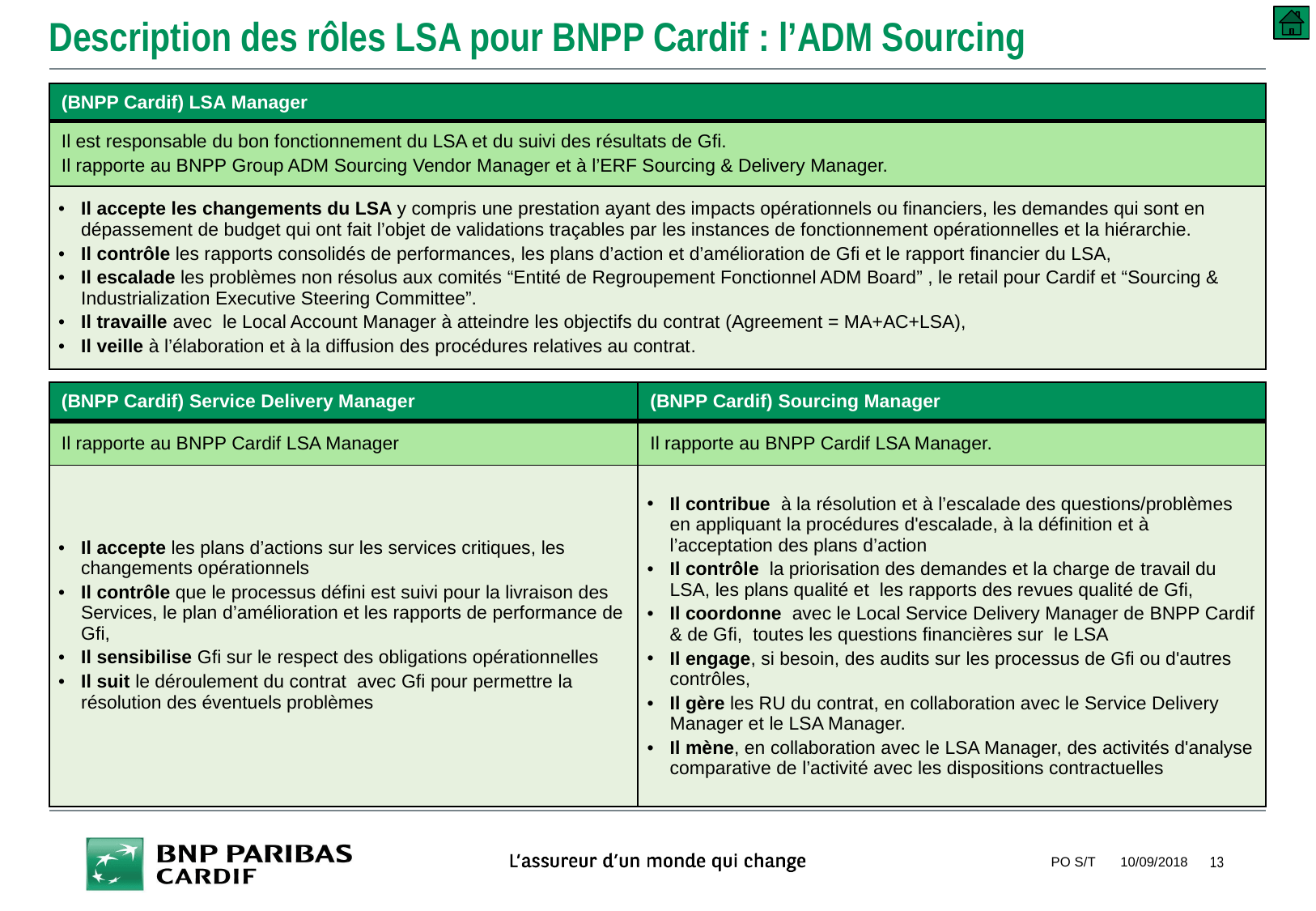

# Description des rôles LSA pour BNPP Cardif : l’ADM Sourcing
| (BNPP Cardif) LSA Manager |
| --- |
| Il est responsable du bon fonctionnement du LSA et du suivi des résultats de Gfi. Il rapporte au BNPP Group ADM Sourcing Vendor Manager et à l’ERF Sourcing & Delivery Manager. |
| Il accepte les changements du LSA y compris une prestation ayant des impacts opérationnels ou financiers, les demandes qui sont en dépassement de budget qui ont fait l’objet de validations traçables par les instances de fonctionnement opérationnelles et la hiérarchie. Il contrôle les rapports consolidés de performances, les plans d’action et d’amélioration de Gfi et le rapport financier du LSA, Il escalade les problèmes non résolus aux comités “Entité de Regroupement Fonctionnel ADM Board” , le retail pour Cardif et “Sourcing & Industrialization Executive Steering Committee”. Il travaille avec le Local Account Manager à atteindre les objectifs du contrat (Agreement = MA+AC+LSA), Il veille à l’élaboration et à la diffusion des procédures relatives au contrat. |
| (BNPP Cardif) Service Delivery Manager | (BNPP Cardif) Sourcing Manager |
| --- | --- |
| Il rapporte au BNPP Cardif LSA Manager | Il rapporte au BNPP Cardif LSA Manager. |
| Il accepte les plans d’actions sur les services critiques, les changements opérationnels Il contrôle que le processus défini est suivi pour la livraison des Services, le plan d’amélioration et les rapports de performance de Gfi, Il sensibilise Gfi sur le respect des obligations opérationnelles Il suit le déroulement du contrat avec Gfi pour permettre la résolution des éventuels problèmes | Il contribue à la résolution et à l’escalade des questions/problèmes en appliquant la procédures d'escalade, à la définition et à l’acceptation des plans d’action Il contrôle la priorisation des demandes et la charge de travail du LSA, les plans qualité et les rapports des revues qualité de Gfi, Il coordonne avec le Local Service Delivery Manager de BNPP Cardif & de Gfi, toutes les questions financières sur le LSA Il engage, si besoin, des audits sur les processus de Gfi ou d'autres contrôles, Il gère les RU du contrat, en collaboration avec le Service Delivery Manager et le LSA Manager. Il mène, en collaboration avec le LSA Manager, des activités d'analyse comparative de l’activité avec les dispositions contractuelles |
PO S/T
10/09/2018
13